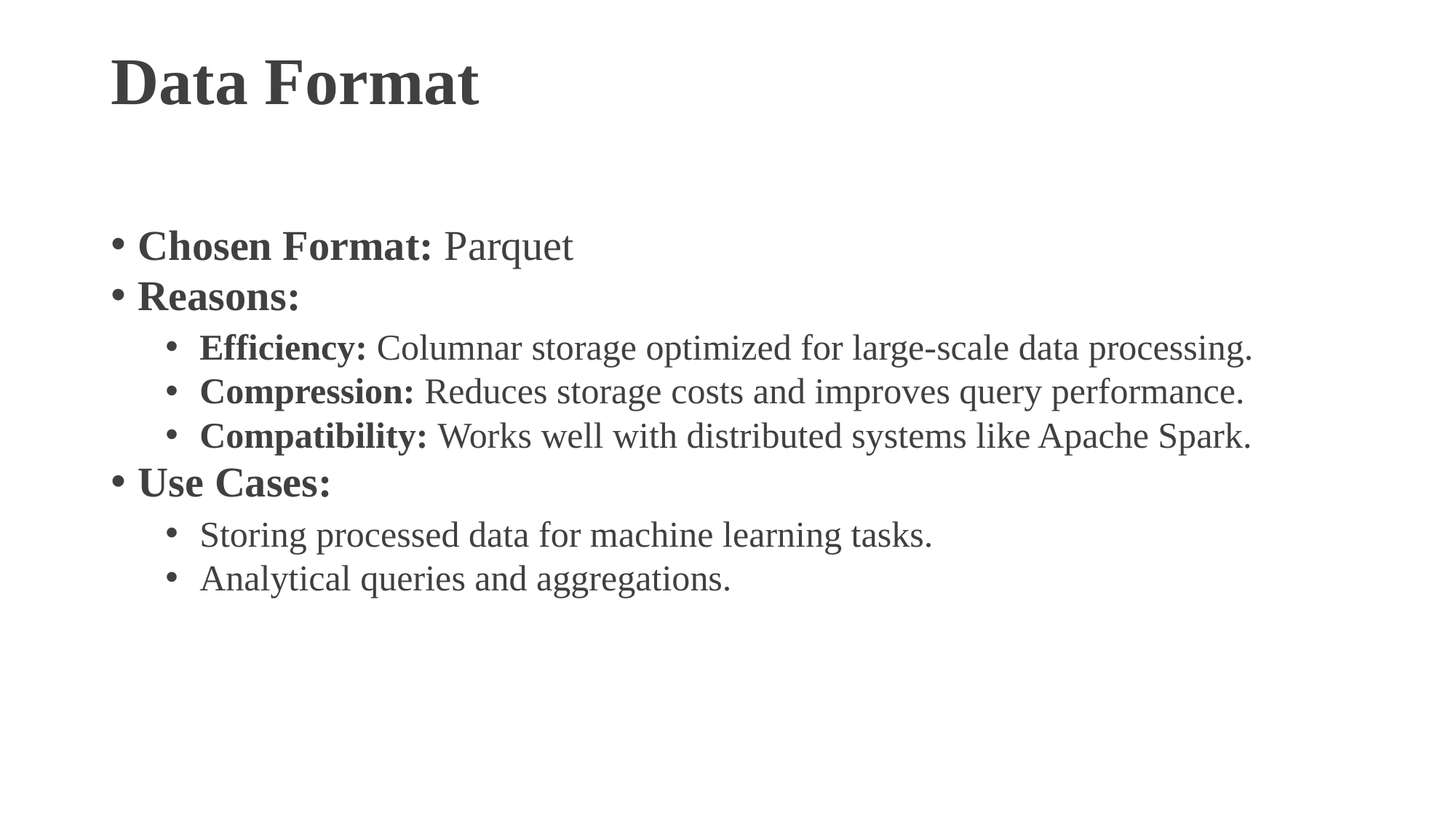

# Data Format
Chosen Format: Parquet
Reasons:
Efficiency: Columnar storage optimized for large-scale data processing.
Compression: Reduces storage costs and improves query performance.
Compatibility: Works well with distributed systems like Apache Spark.
Use Cases:
Storing processed data for machine learning tasks.
Analytical queries and aggregations.